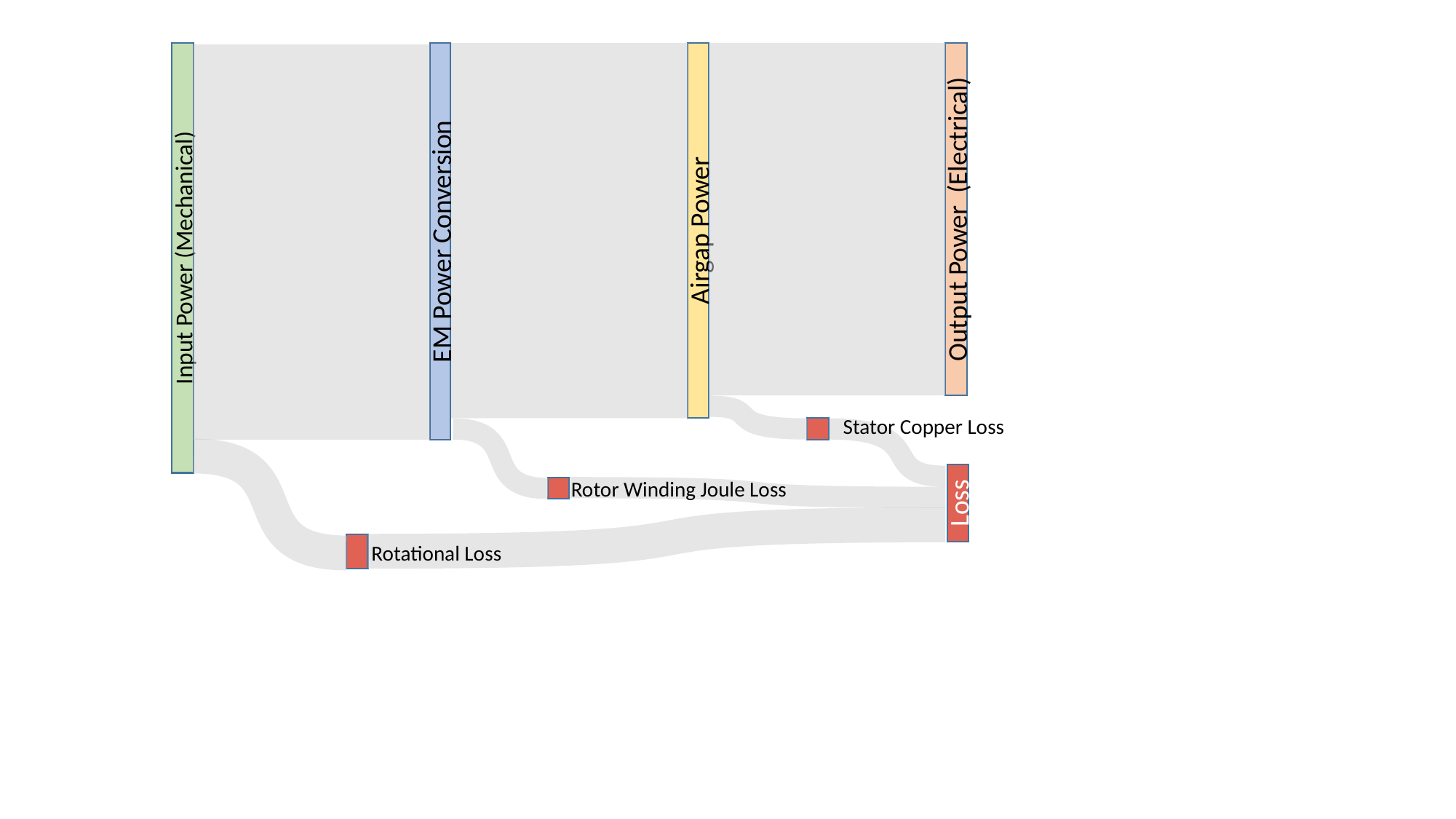

Input Power (Mechanical)

Airgap Power

Output Power  (Electrical)
EM Power Conversion

Stator Copper Loss

Loss
Rotor Winding Joule Loss

Rotational Loss